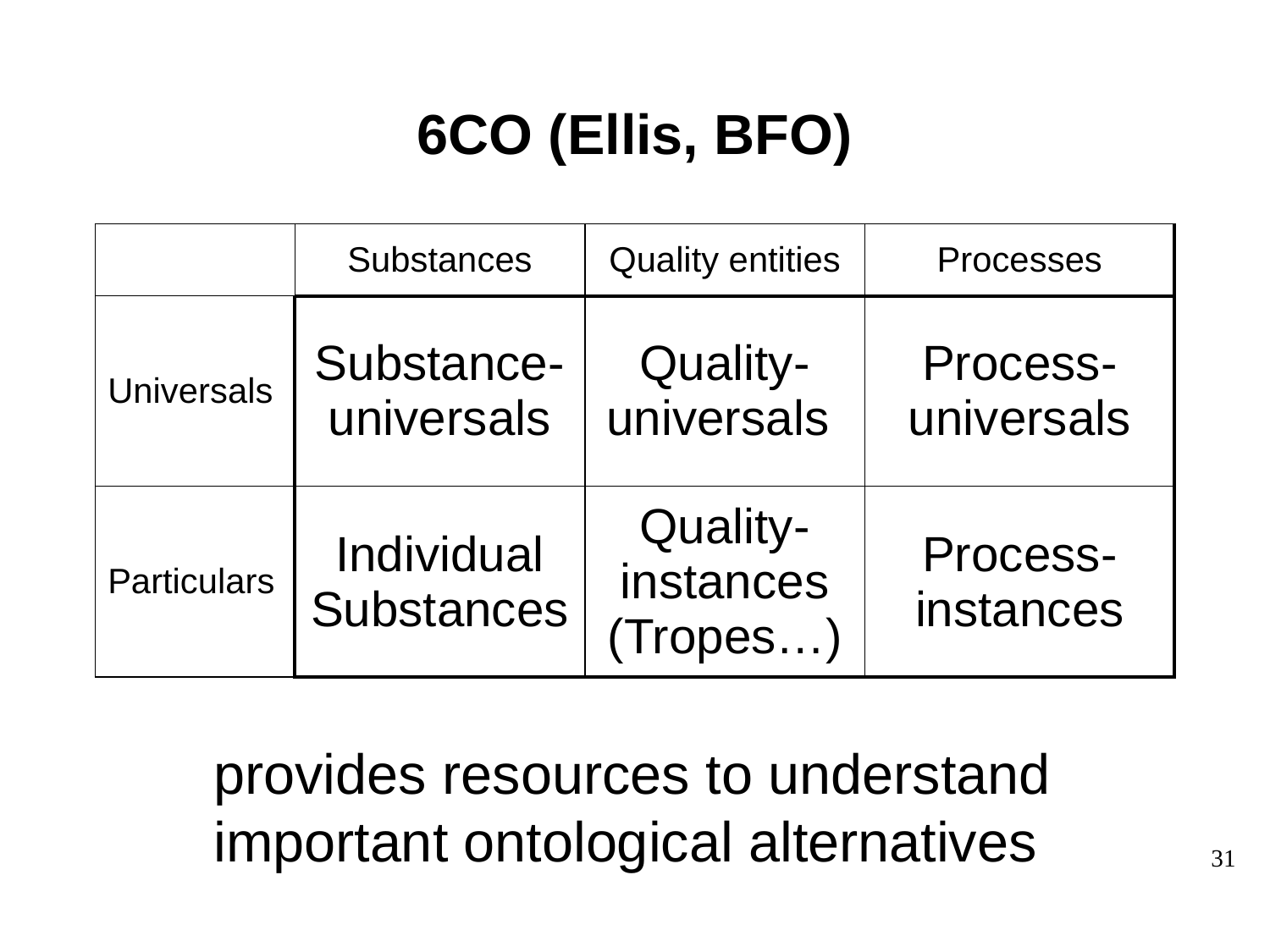

# 6CO (Ellis, BFO)
|  | Substances | Quality entities | Processes |
| --- | --- | --- | --- |
| Universals | Substance-universals | Quality-universals | Process-universals |
| Particulars | Individual Substances | Quality-instances (Tropes…) | Process-instances |
provides resources to understand important ontological alternatives
31